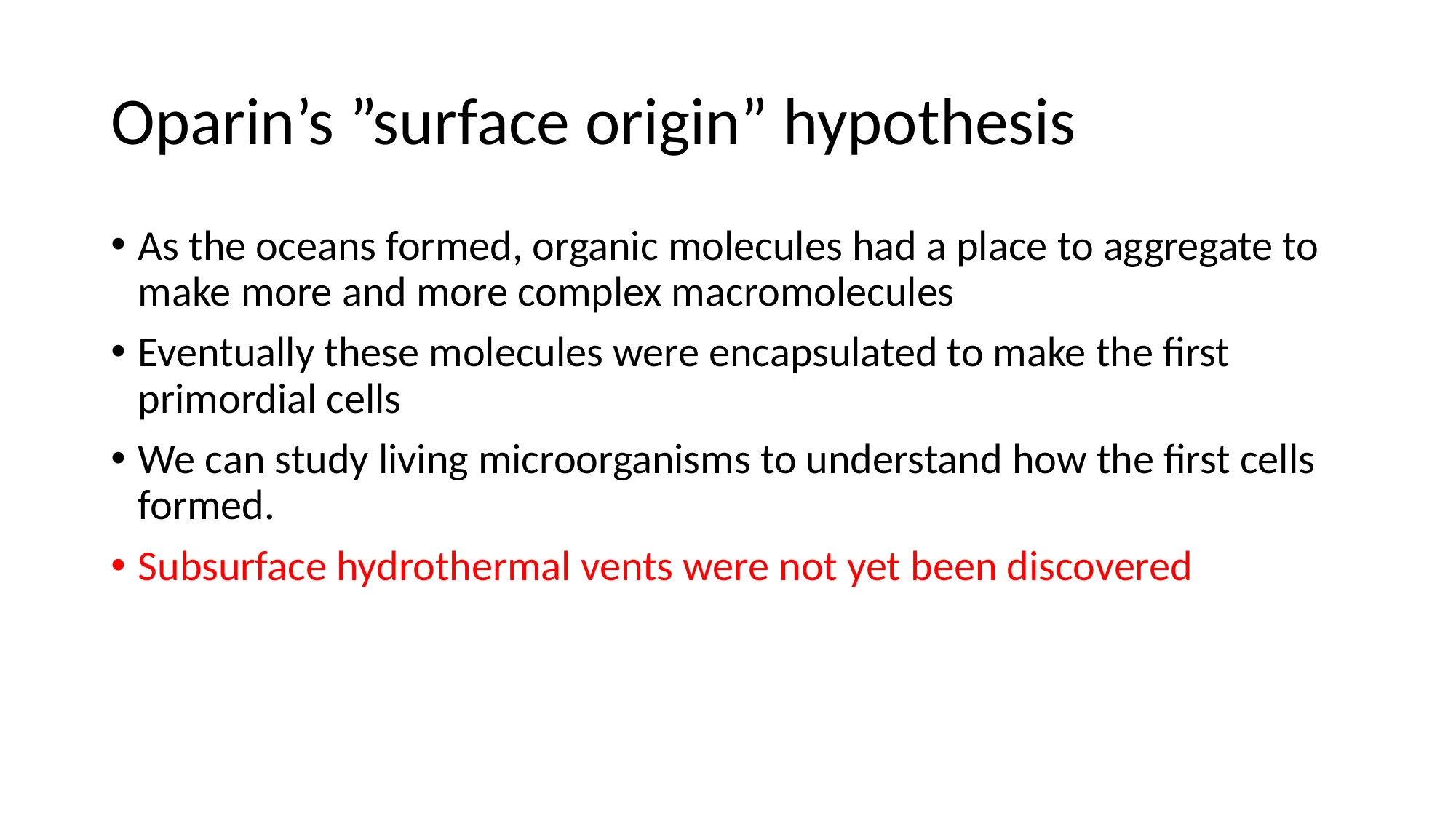

# Oparin’s ”surface origin” hypothesis
As the oceans formed, organic molecules had a place to aggregate to make more and more complex macromolecules
Eventually these molecules were encapsulated to make the first primordial cells
We can study living microorganisms to understand how the first cells formed.
Subsurface hydrothermal vents were not yet been discovered